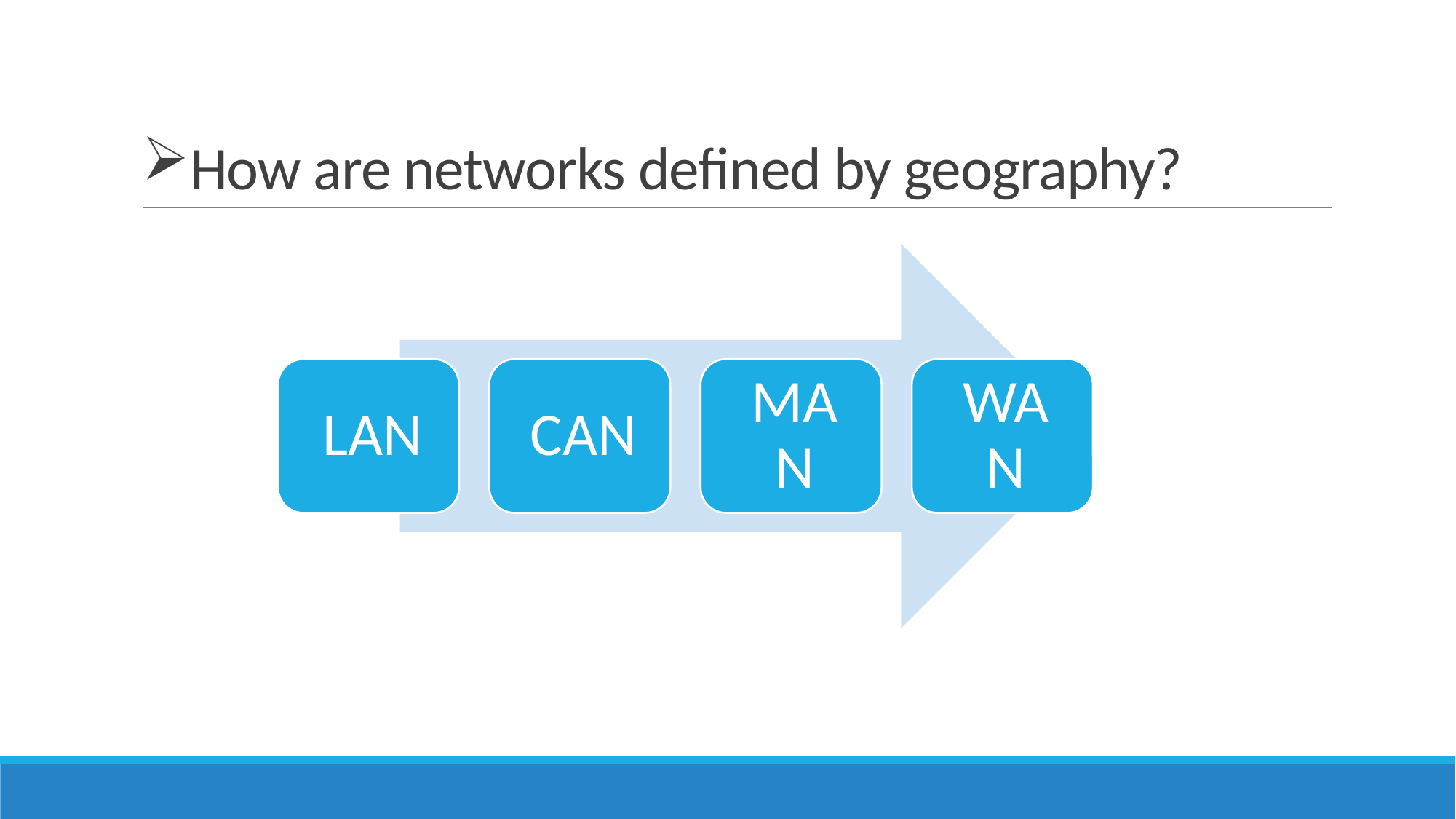

# How are networks defined by geography?
LAN
CAN
MAN
WAN